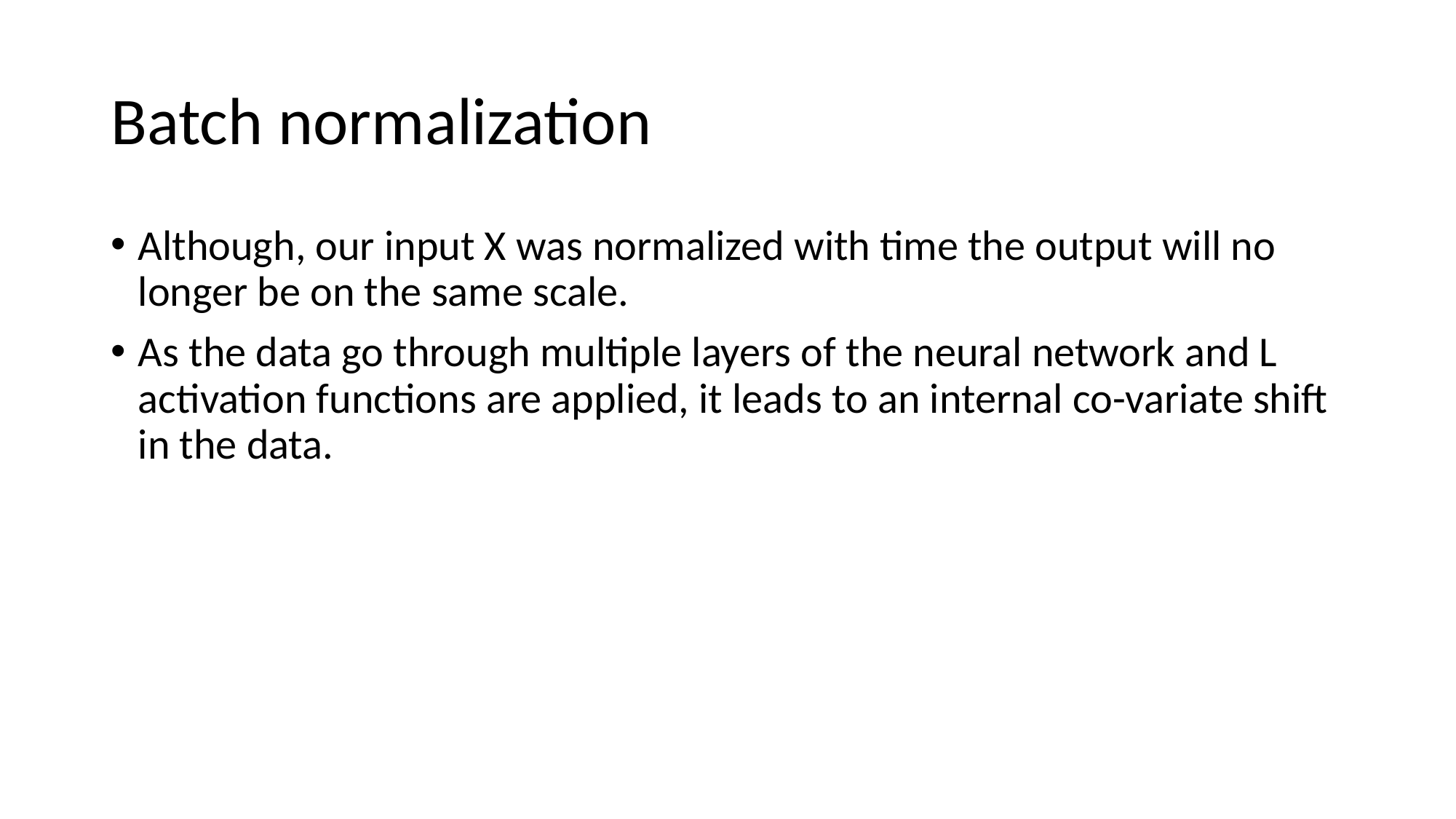

# Batch normalization
Although, our input X was normalized with time the output will no longer be on the same scale.
As the data go through multiple layers of the neural network and L activation functions are applied, it leads to an internal co-variate shift in the data.